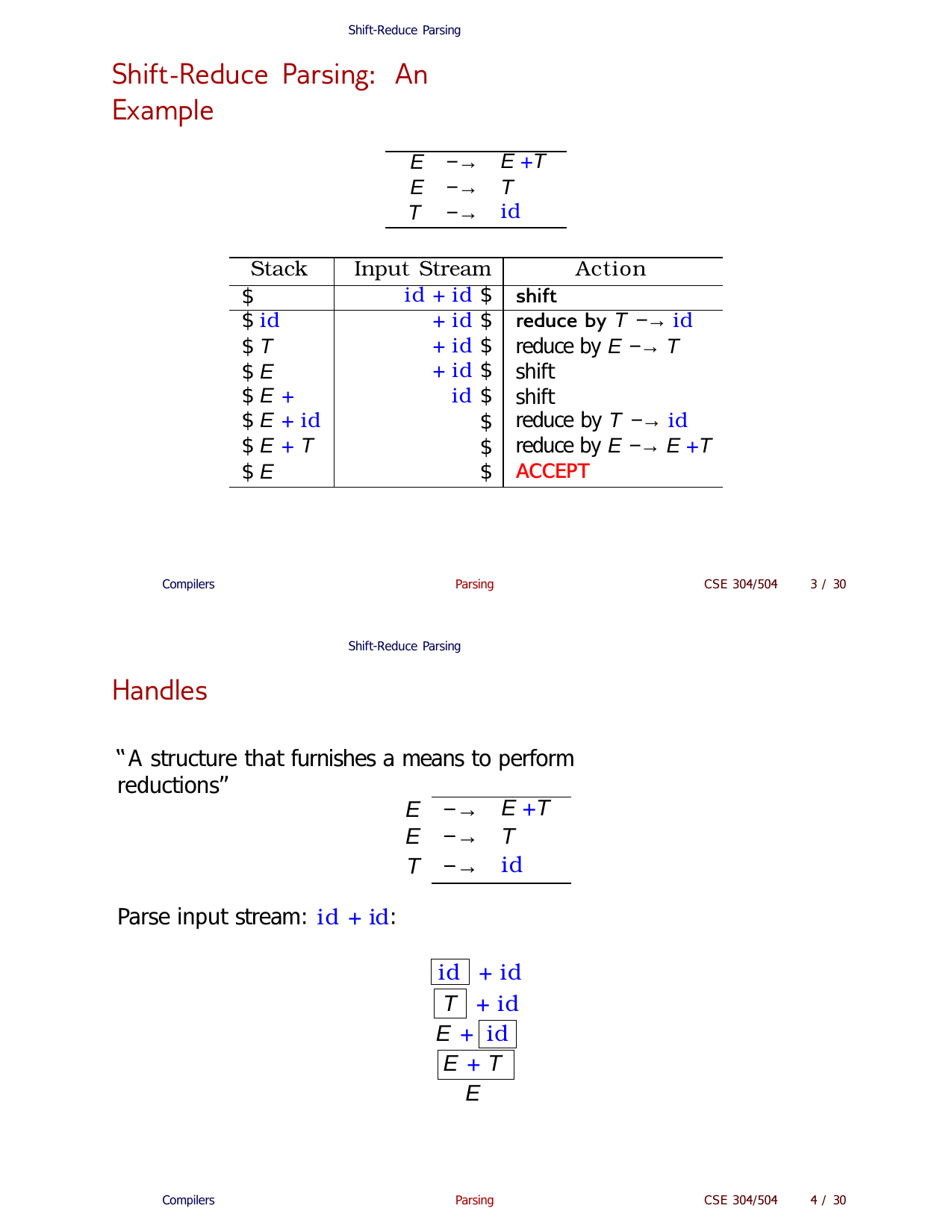

Shift-Reduce Parsing
Shift-Reduce Parsing:  An Example
| E E | −→ −→ | E +T T |
| --- | --- | --- |
| T | −→ | id |
| Stack | Input Stream | Action |
| --- | --- | --- |
| $ | id + id $ | shift |
| $ id | + id $ | reduce by T −→ id |
| $ T | + id $ | reduce by E −→ T |
| $ E | + id $ | shift |
| $ E + | id $ | shift |
| $ E + id | $ | reduce by T −→ id |
| $ E + T | $ | reduce by E −→ E +T |
| $ E | $ | ACCEPT |
Compilers
Parsing
CSE 304/504
3 / 30
Shift-Reduce Parsing
Handles

“A structure that furnishes a means to perform reductions”
| E E | −→ −→ | E +T T |
| --- | --- | --- |
| T | −→ | id |
| Parse input stream: id + id: |  |  |
+ id
T	+ id
id

E + id E + T E

Compilers
Parsing
CSE 304/504
4 / 30